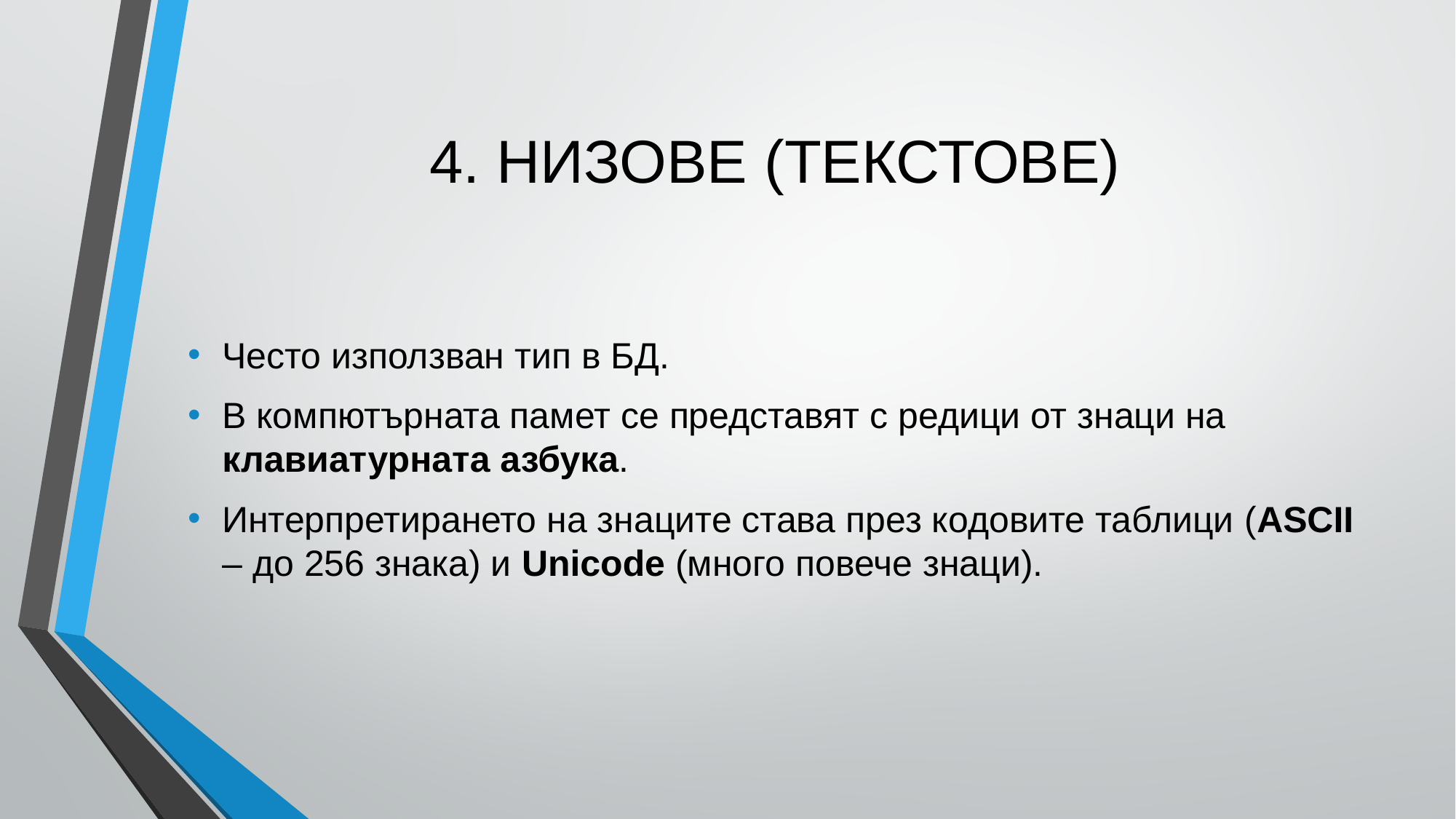

# 4. НИЗОВЕ (ТЕКСТОВЕ)
Често използван тип в БД.
В компютърната памет се представят с редици от знаци на клавиатурната азбука.
Интерпретирането на знаците става през кодовите таблици (ASCII – до 256 знака) и Unicode (много повече знаци).